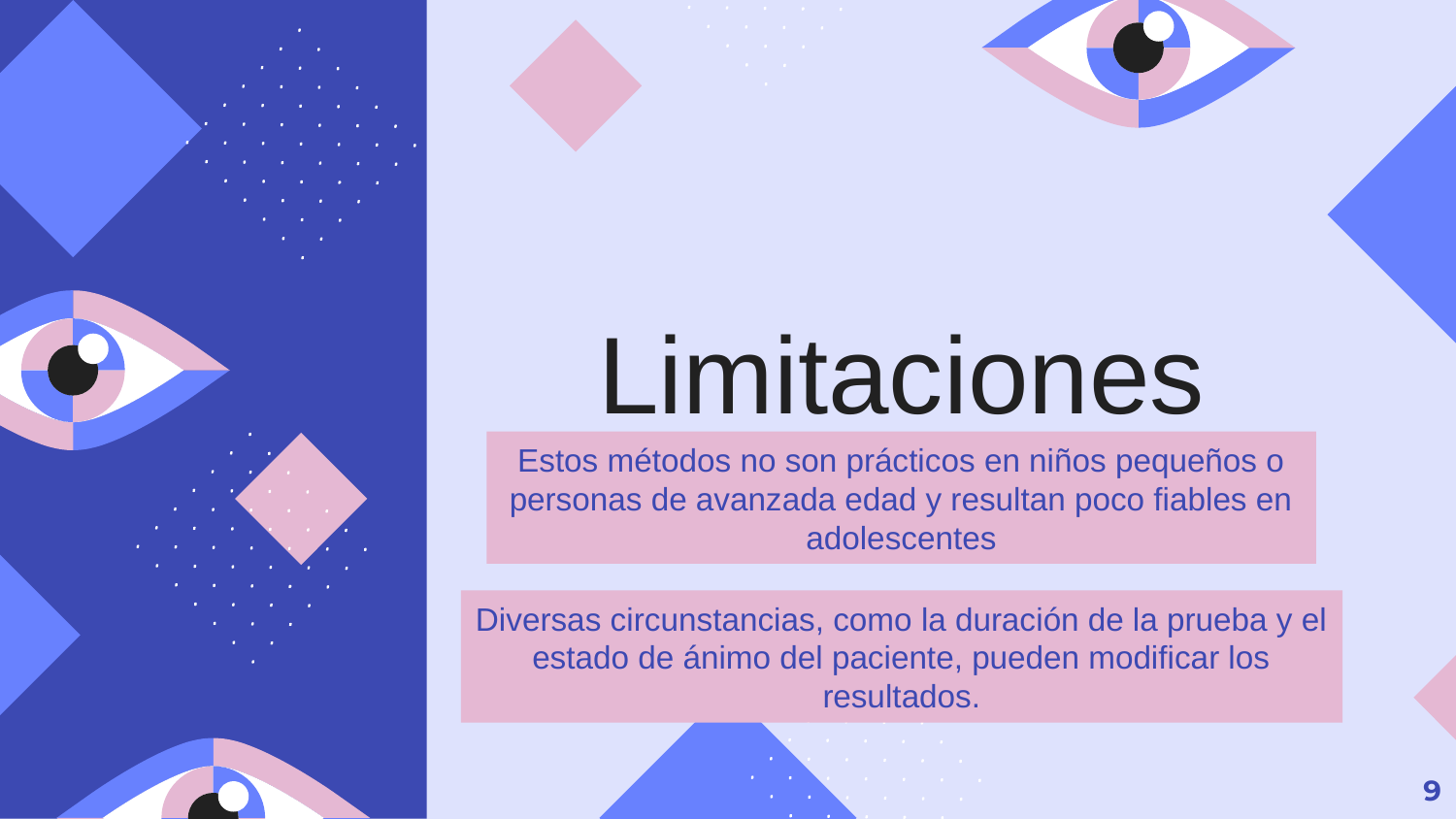

# Limitaciones
Estos métodos no son prácticos en niños pequeños o personas de avanzada edad y resultan poco fiables en adolescentes
Diversas circunstancias, como la duración de la prueba y el estado de ánimo del paciente, pueden modificar los resultados.
9